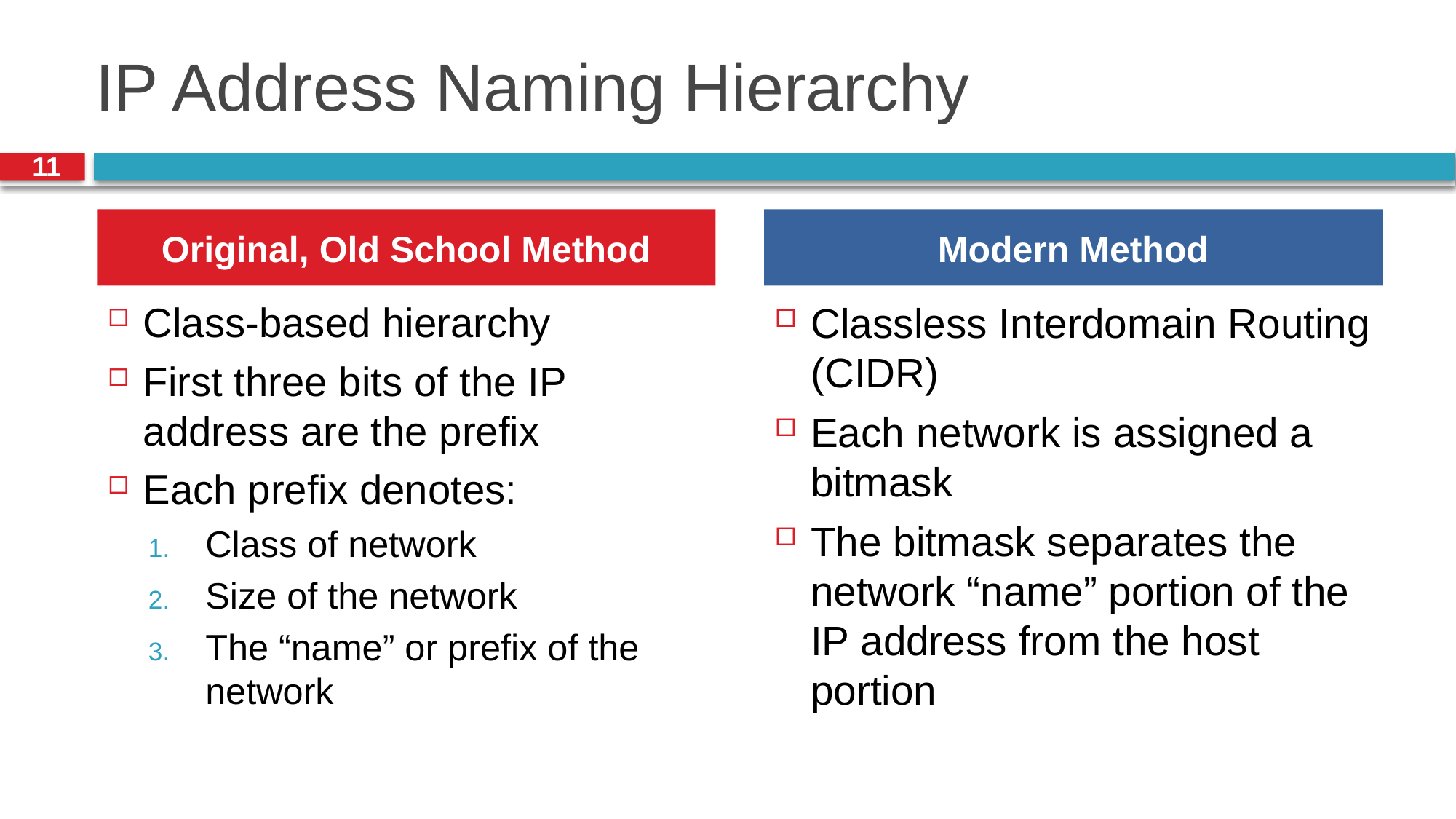

# IP Address Naming Hierarchy
11
Original, Old School Method
Modern Method
Class-based hierarchy
First three bits of the IP address are the prefix
Each prefix denotes:
Class of network
Size of the network
The “name” or prefix of the network
Classless Interdomain Routing (CIDR)
Each network is assigned a bitmask
The bitmask separates the network “name” portion of the IP address from the host portion